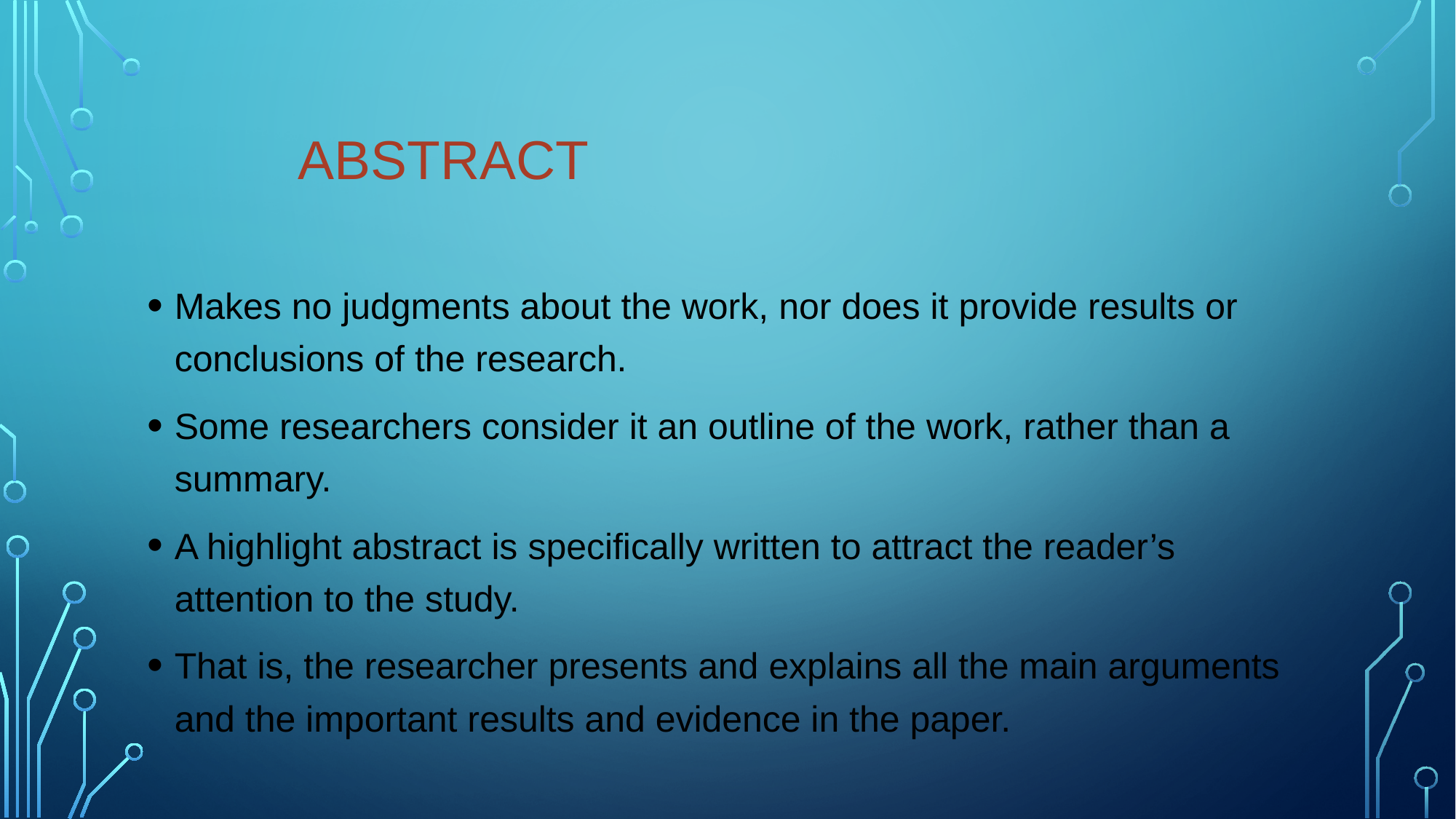

# Abstract
Makes no judgments about the work, nor does it provide results or conclusions of the research.
Some researchers consider it an outline of the work, rather than a summary.
A highlight abstract is specifically written to attract the reader’s attention to the study.
That is, the researcher presents and explains all the main arguments and the important results and evidence in the paper.